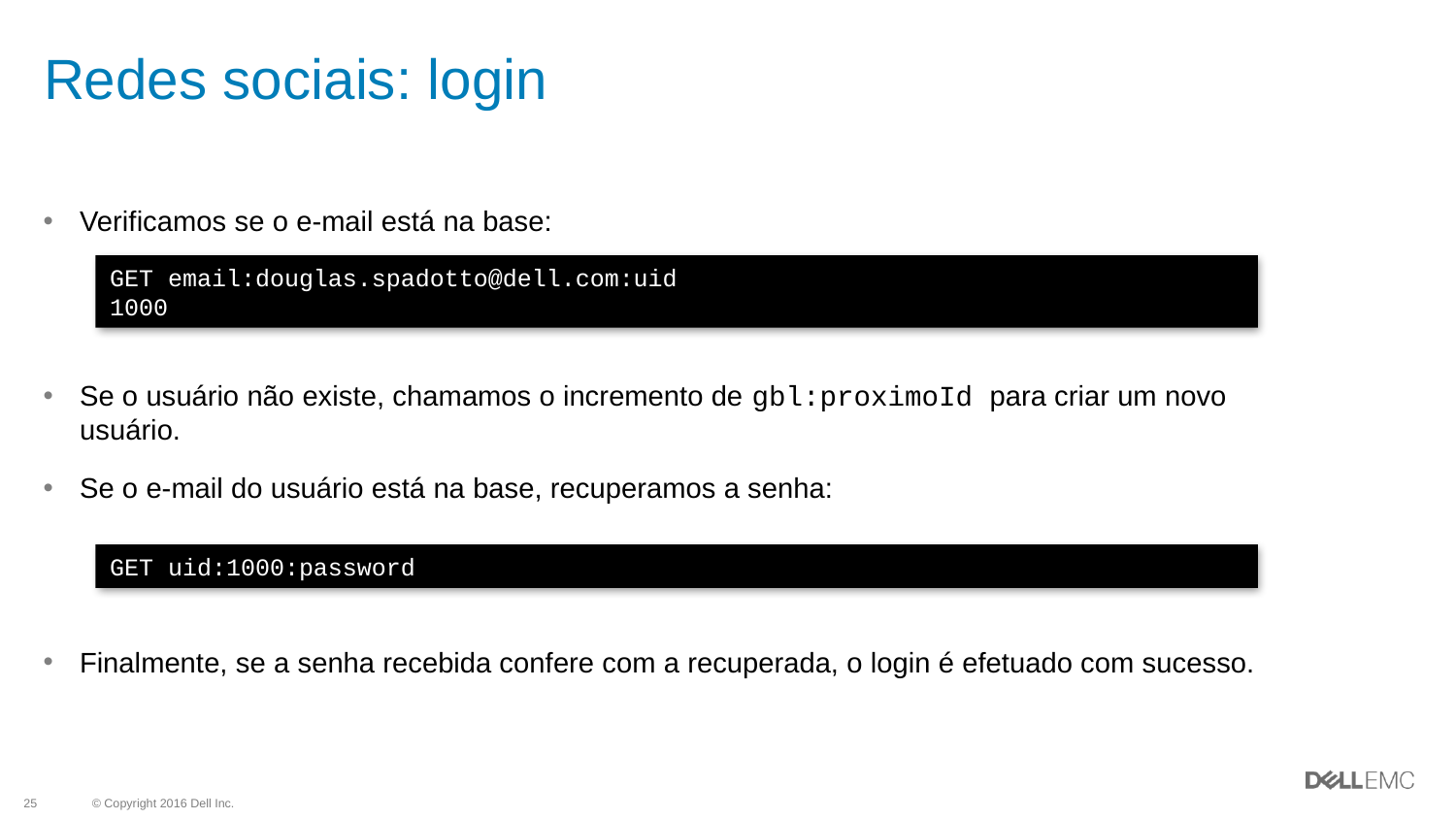

# Redes sociais: login
Verificamos se o e-mail está na base:

Se o usuário não existe, chamamos o incremento de gbl:proximoId para criar um novo usuário.
Se o e-mail do usuário está na base, recuperamos a senha:

Finalmente, se a senha recebida confere com a recuperada, o login é efetuado com sucesso.
GET email:douglas.spadotto@dell.com:uid
1000
GET uid:1000:password